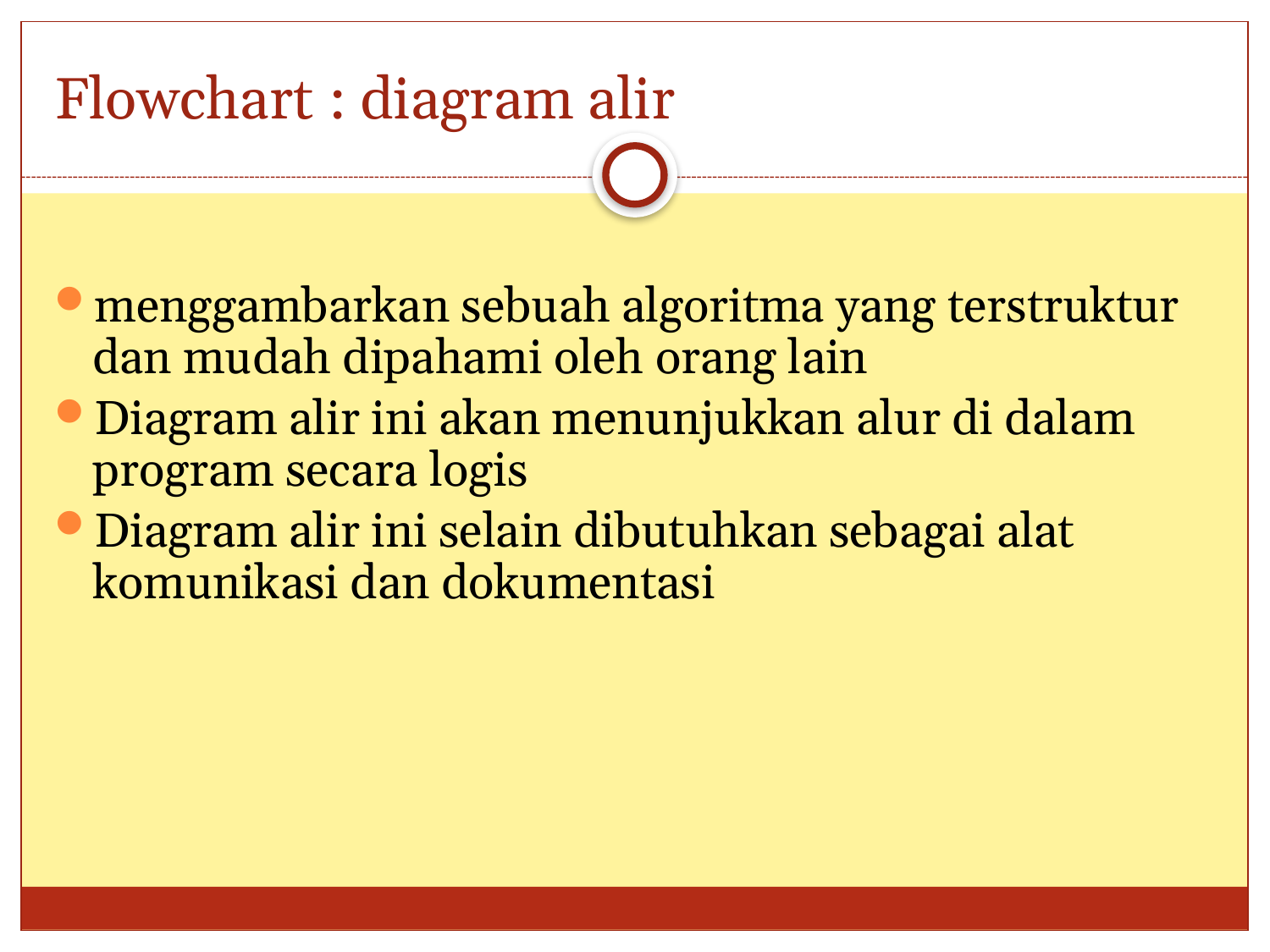

# Flowchart : diagram alir
menggambarkan sebuah algoritma yang terstruktur dan mudah dipahami oleh orang lain
Diagram alir ini akan menunjukkan alur di dalam program secara logis
Diagram alir ini selain dibutuhkan sebagai alat komunikasi dan dokumentasi